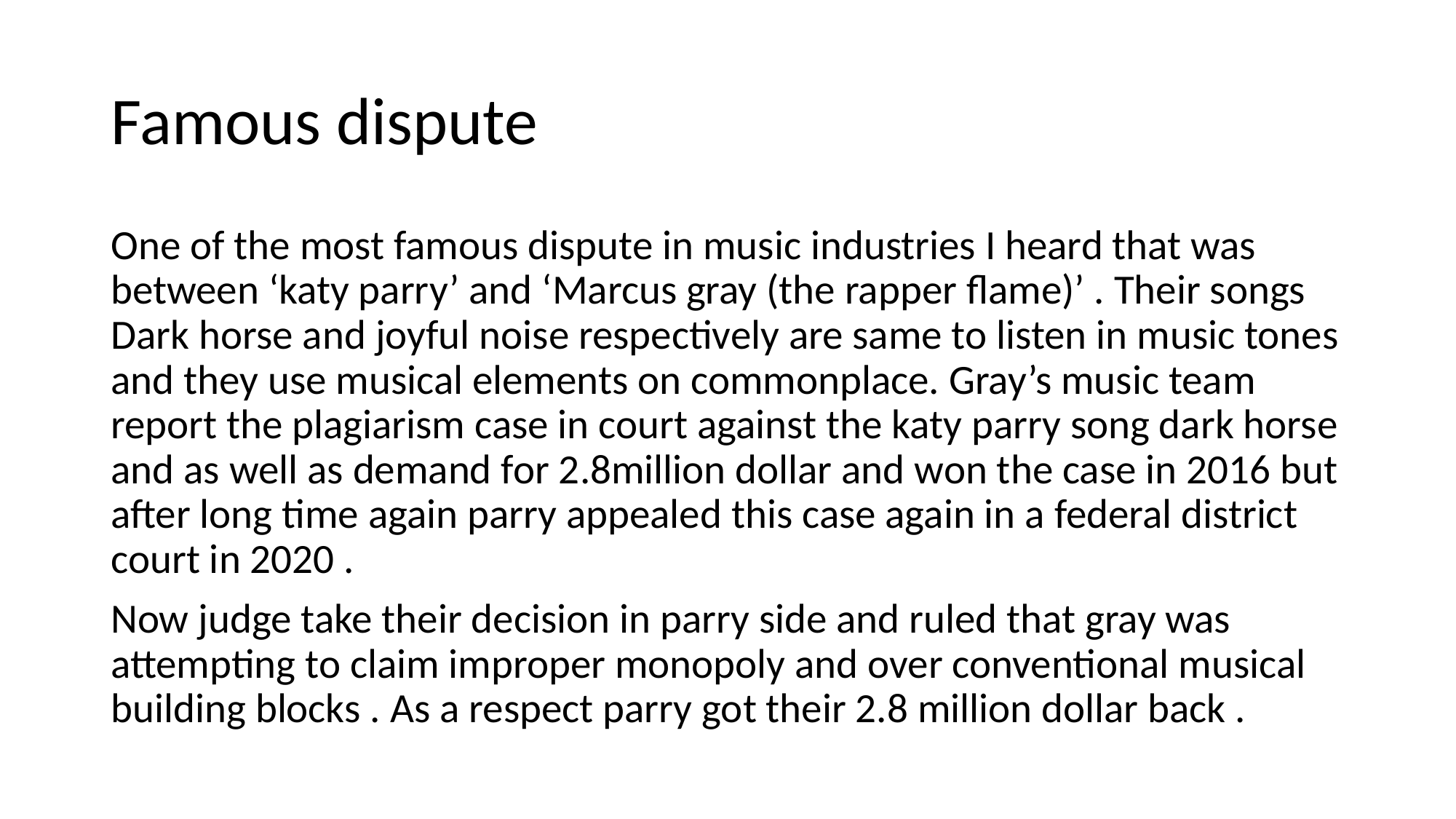

# Famous dispute
One of the most famous dispute in music industries I heard that was between ‘katy parry’ and ‘Marcus gray (the rapper flame)’ . Their songs Dark horse and joyful noise respectively are same to listen in music tones and they use musical elements on commonplace. Gray’s music team report the plagiarism case in court against the katy parry song dark horse and as well as demand for 2.8million dollar and won the case in 2016 but after long time again parry appealed this case again in a federal district court in 2020 .
Now judge take their decision in parry side and ruled that gray was attempting to claim improper monopoly and over conventional musical building blocks . As a respect parry got their 2.8 million dollar back .